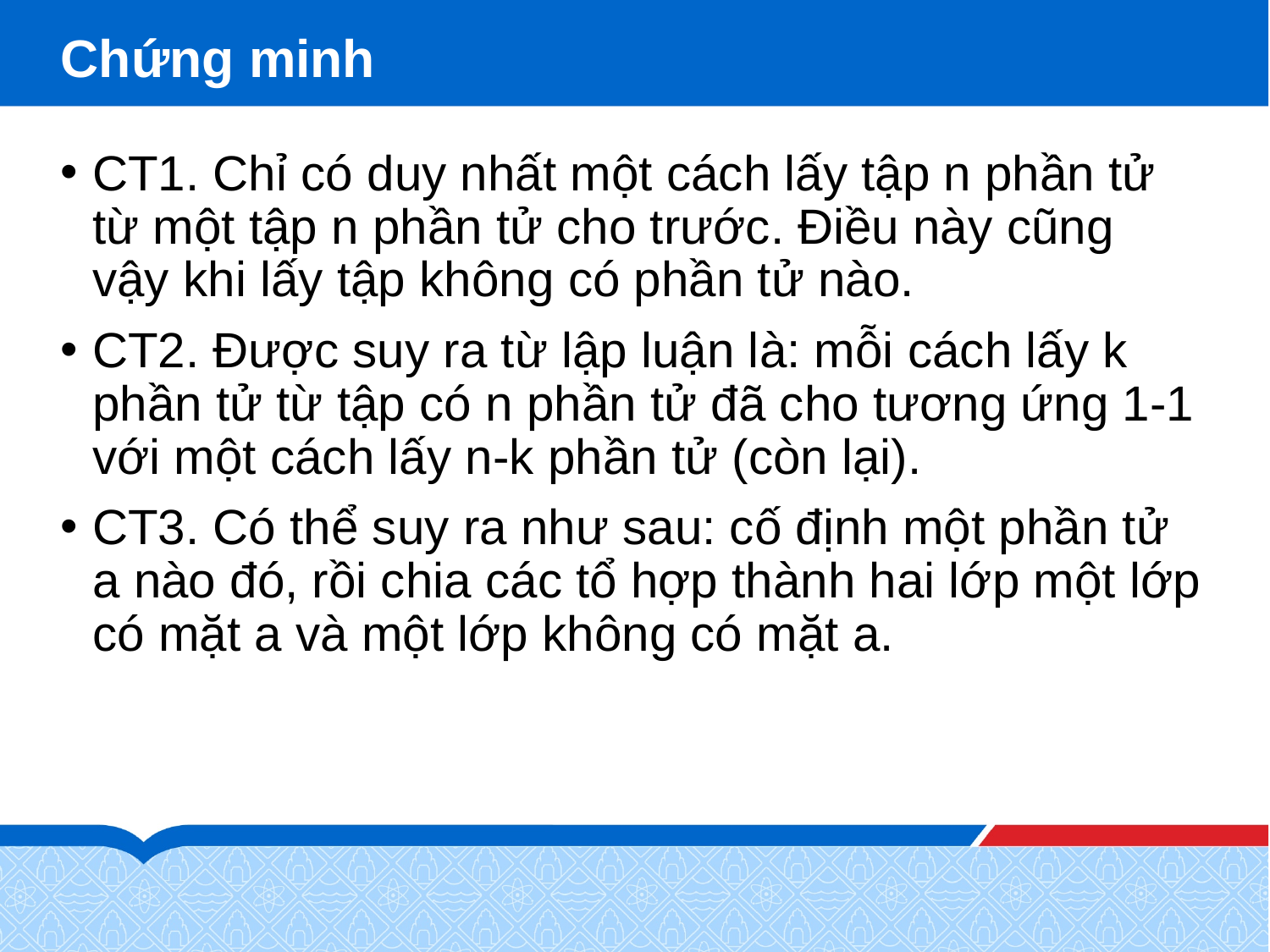

# Chứng minh
CT1. Chỉ có duy nhất một cách lấy tập n phần tử từ một tập n phần tử cho trước. Điều này cũng vậy khi lấy tập không có phần tử nào.
CT2. Được suy ra từ lập luận là: mỗi cách lấy k phần tử từ tập có n phần tử đã cho tương ứng 1-1 với một cách lấy n-k phần tử (còn lại).
CT3. Có thể suy ra như sau: cố định một phần tử a nào đó, rồi chia các tổ hợp thành hai lớp một lớp có mặt a và một lớp không có mặt a.